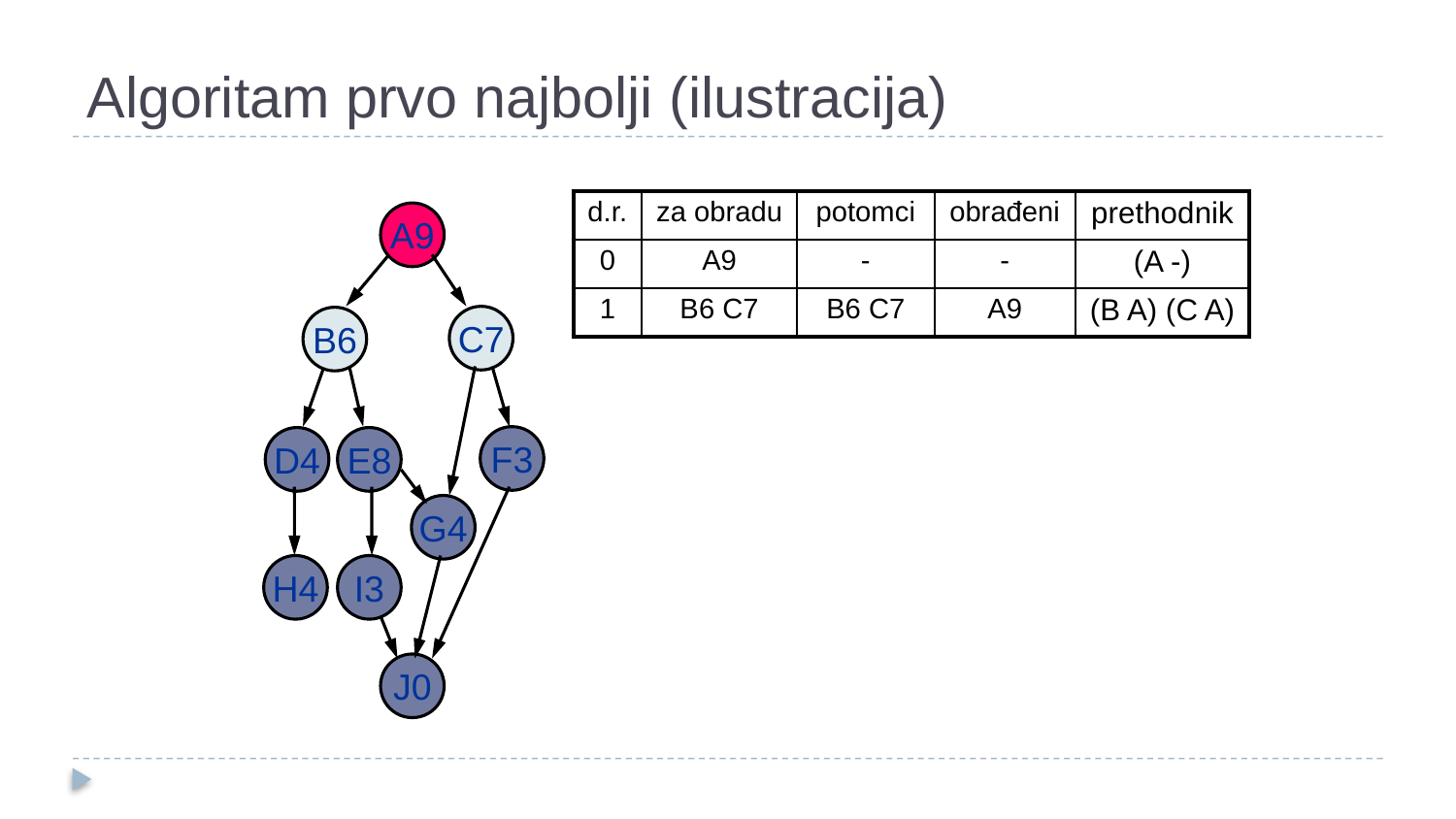

# Algoritam prvo najbolji (ilustracija)
| d.r. | za obradu | potomci | obrađeni | prethodnik |
| --- | --- | --- | --- | --- |
| 0 | A9 | - | - | (A -) |
| 1 | B6 C7 | B6 C7 | A9 | (B A) (C A) |
A9

C7
B6

F3
D4
E8

G4
H4
I3

J0